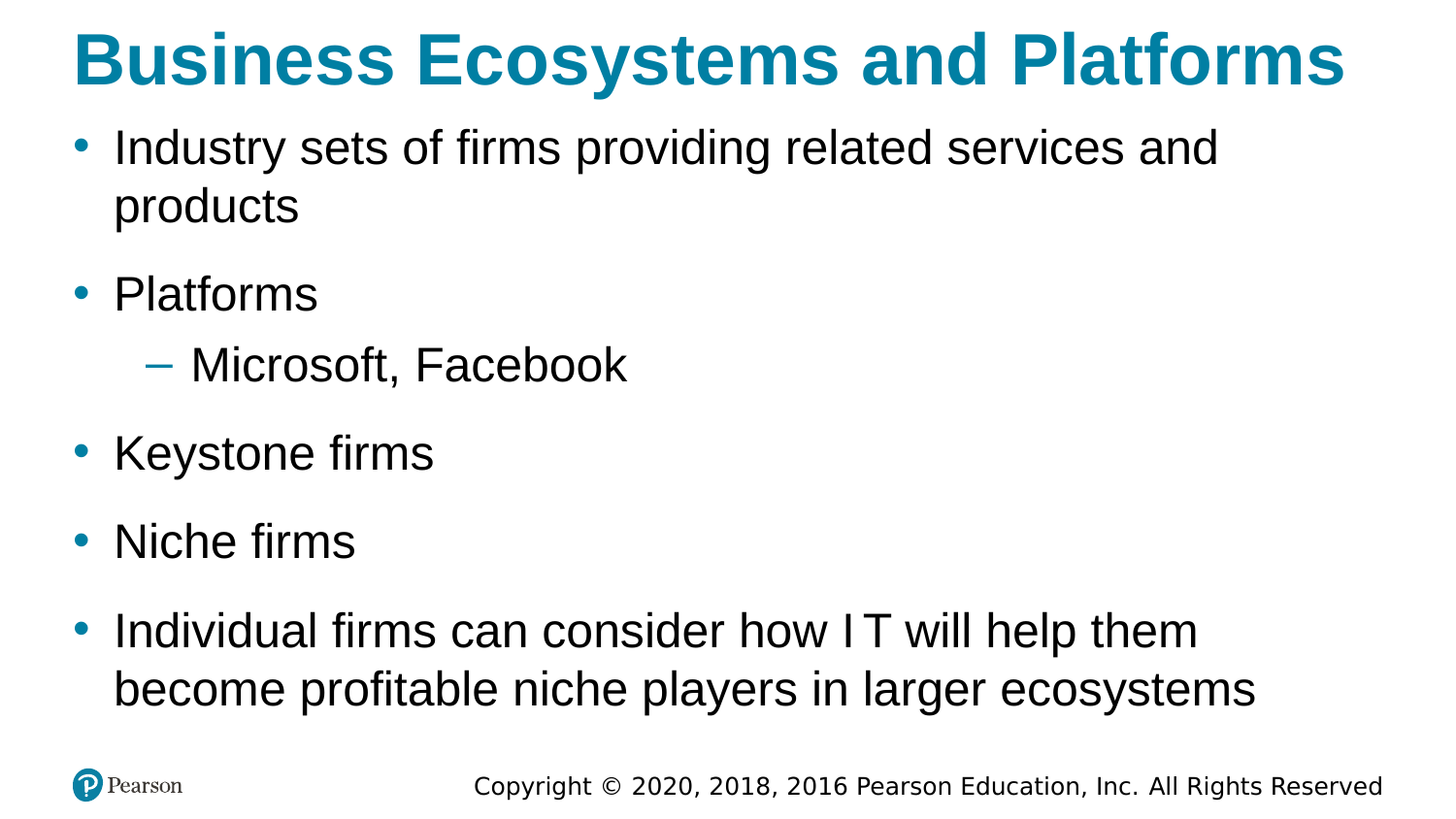

# Business Ecosystems and Platforms
Industry sets of firms providing related services and products
Platforms
Microsoft, Facebook
Keystone firms
Niche firms
Individual firms can consider how I T will help them become profitable niche players in larger ecosystems